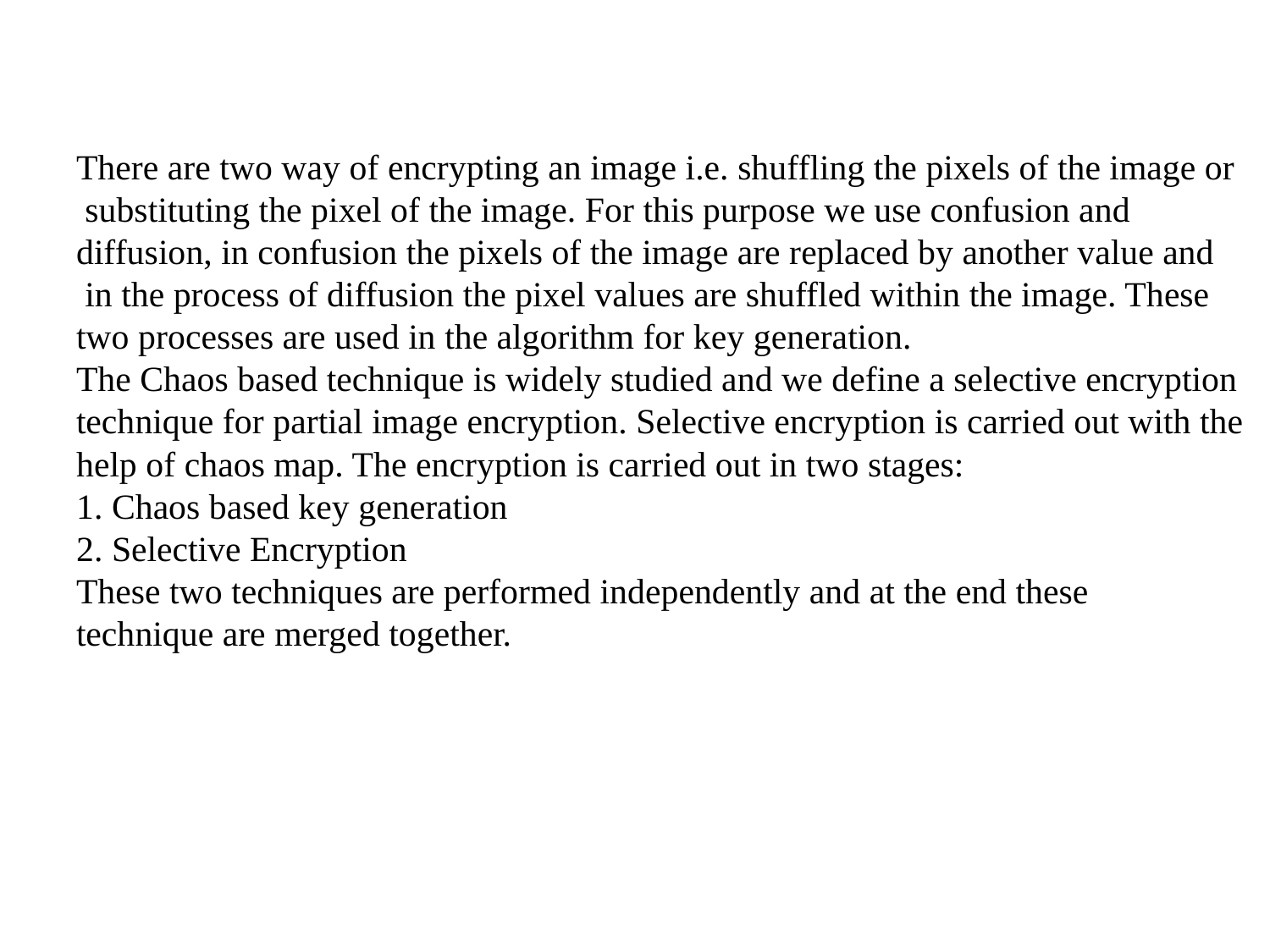

There are two way of encrypting an image i.e. shuffling the pixels of the image or
 substituting the pixel of the image. For this purpose we use confusion and
diffusion, in confusion the pixels of the image are replaced by another value and
 in the process of diffusion the pixel values are shuffled within the image. These
two processes are used in the algorithm for key generation.
The Chaos based technique is widely studied and we define a selective encryption
technique for partial image encryption. Selective encryption is carried out with the
help of chaos map. The encryption is carried out in two stages:
1. Chaos based key generation
2. Selective Encryption
These two techniques are performed independently and at the end these
technique are merged together.